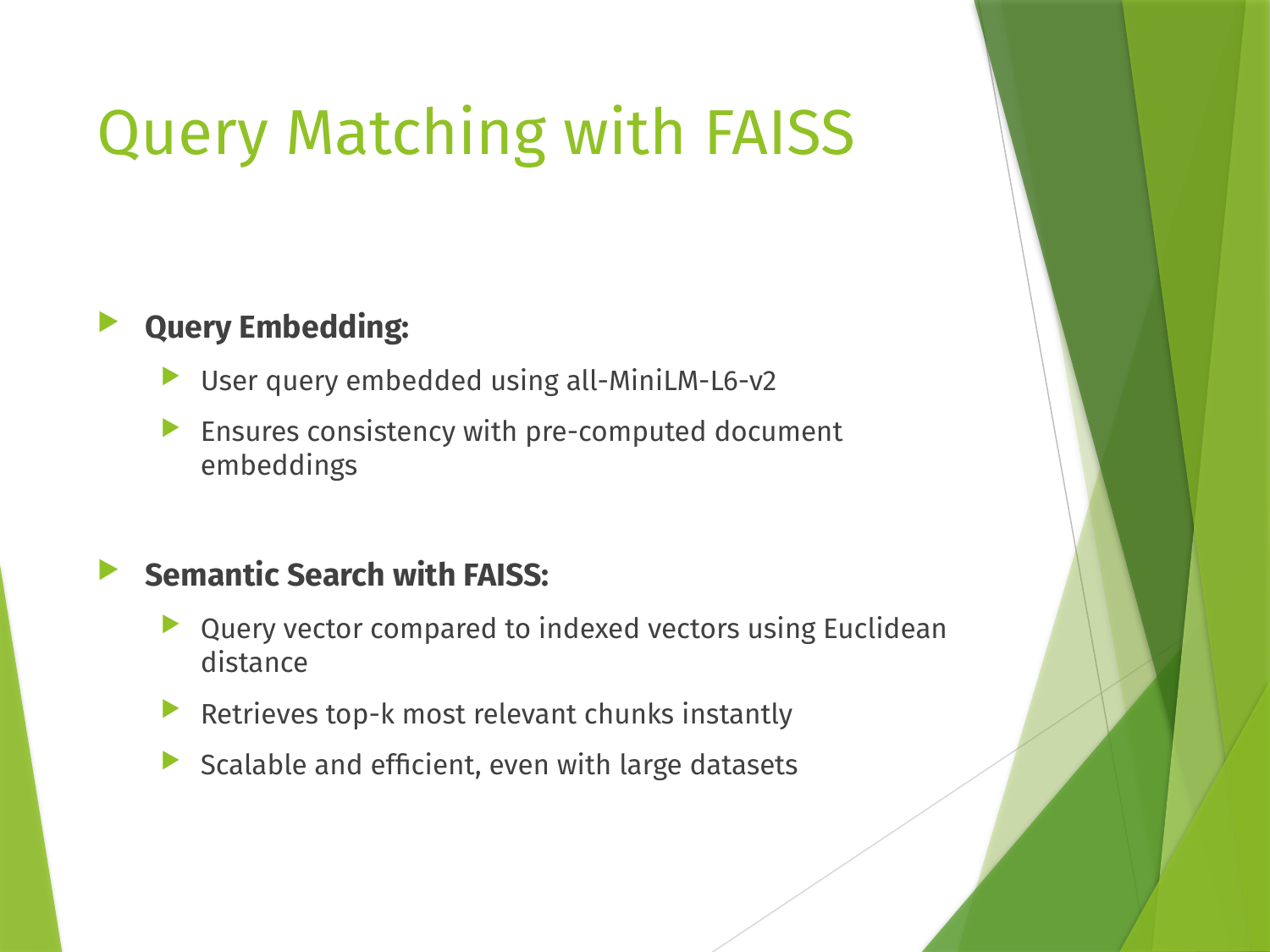

# Query Matching with FAISS
Query Embedding:
User query embedded using all-MiniLM-L6-v2
Ensures consistency with pre-computed document embeddings

Semantic Search with FAISS:
Query vector compared to indexed vectors using Euclidean distance
Retrieves top-k most relevant chunks instantly
Scalable and efficient, even with large datasets